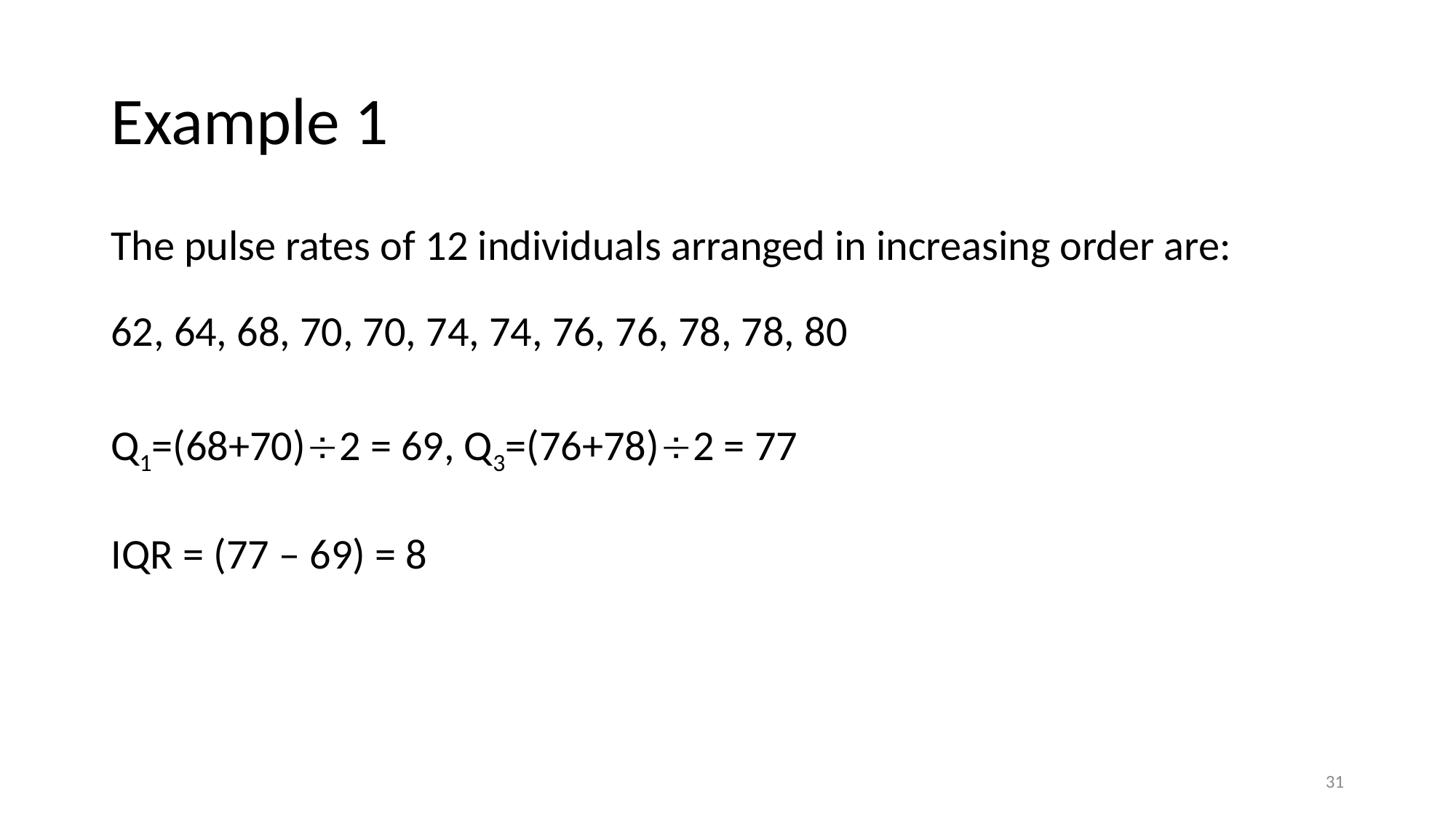

# Example 1
The pulse rates of 12 individuals arranged in increasing order are:

62, 64, 68, 70, 70, 74, 74, 76, 76, 78, 78, 80

Q1=(68+70)÷2 = 69, Q3=(76+78)÷2 = 77

IQR = (77 – 69) = 8

31